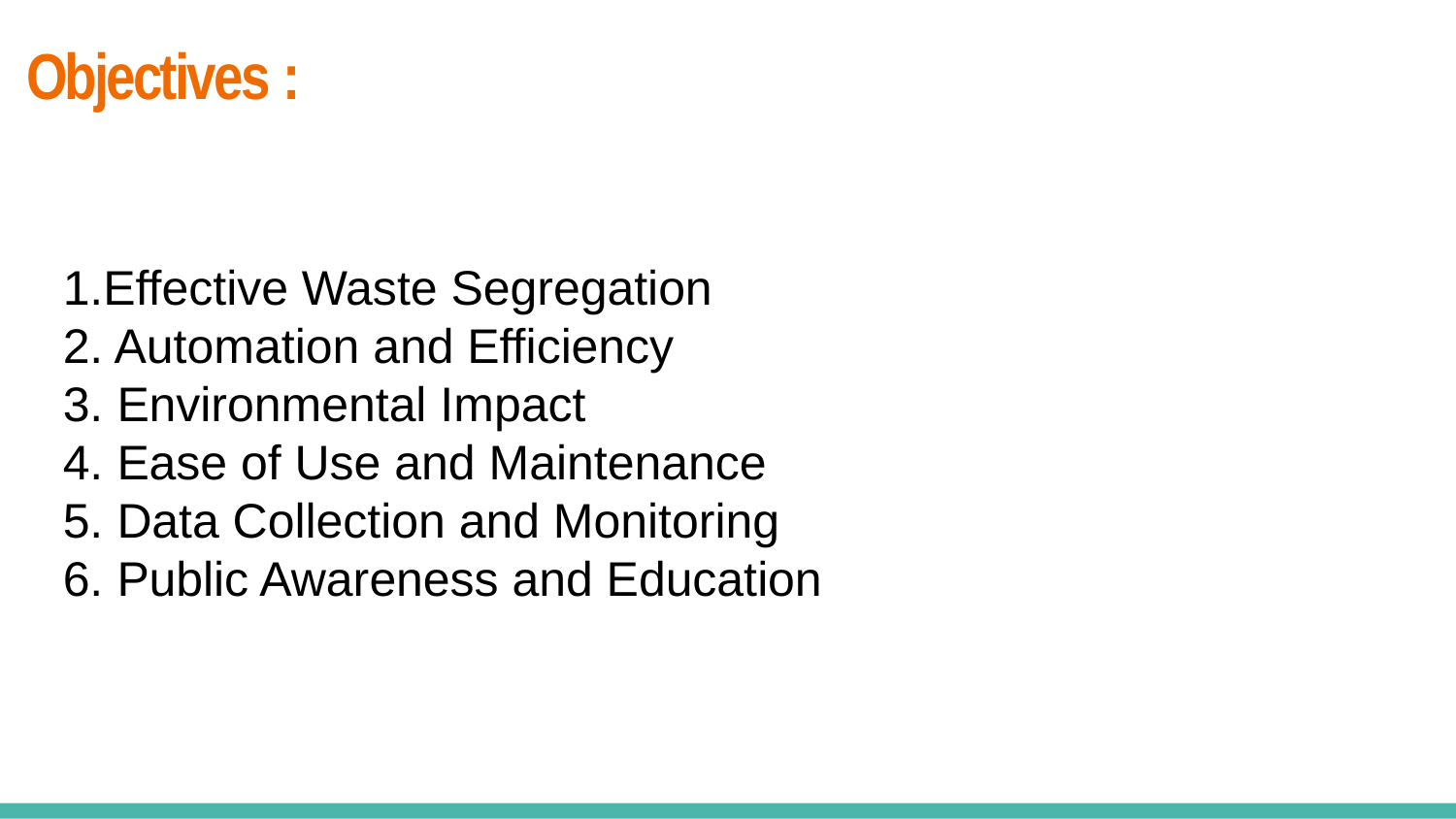

# Objectives :

1.Effective Waste Segregation
2. Automation and Efficiency
3. Environmental Impact
4. Ease of Use and Maintenance
5. Data Collection and Monitoring
6. Public Awareness and Education